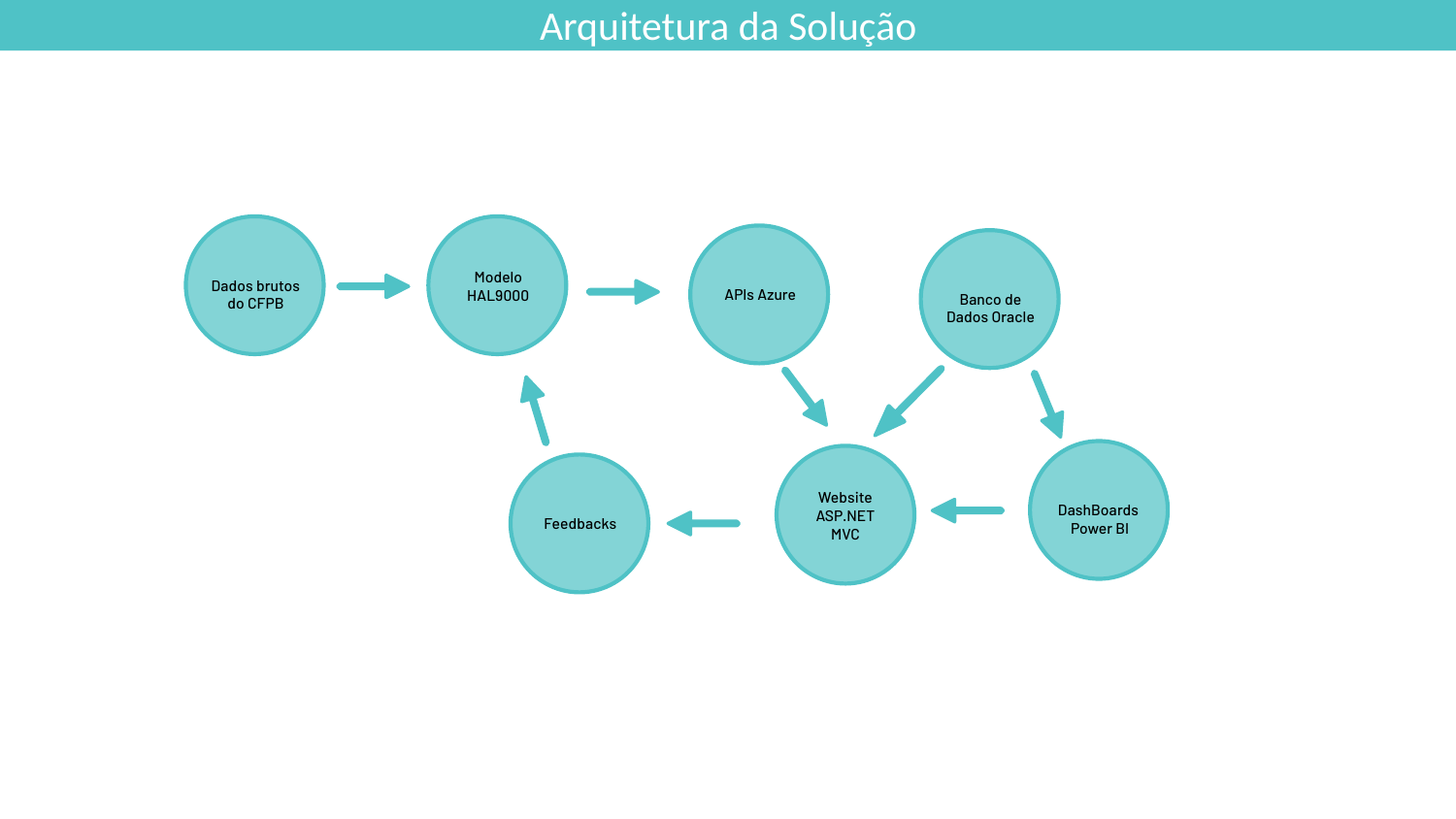

Arquitetura da Solução

Modelo HAL9000

Dados brutos do CFPB

APIs Azure

Banco de Dados Oracle

DashBoards  Power BI

Website
ASP.NET MVC

Feedbacks